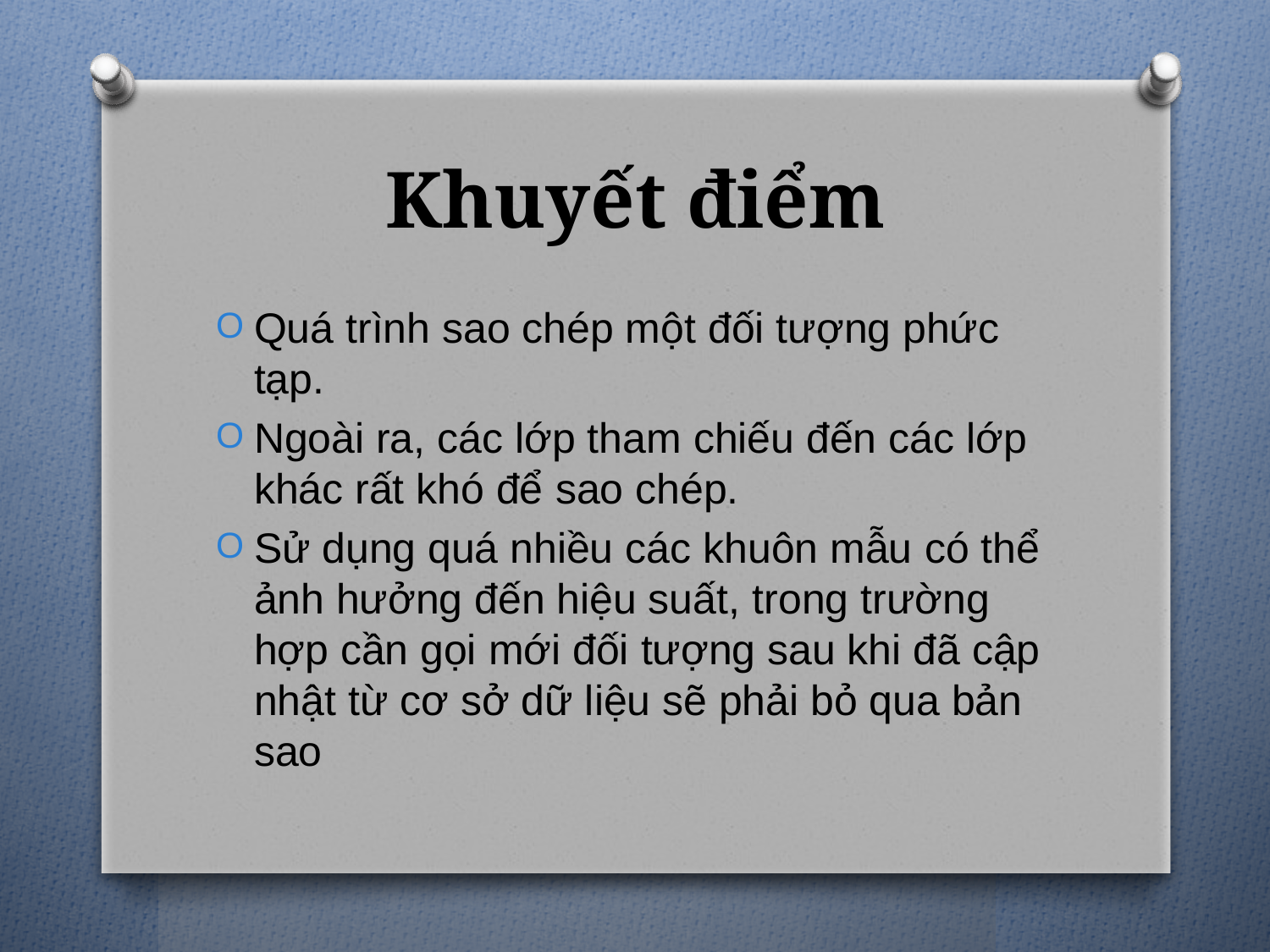

# Khuyết điểm
Quá trình sao chép một đối tượng phức tạp.
Ngoài ra, các lớp tham chiếu đến các lớp khác rất khó để sao chép.
Sử dụng quá nhiều các khuôn mẫu có thể ảnh hưởng đến hiệu suất, trong trường hợp cần gọi mới đối tượng sau khi đã cập nhật từ cơ sở dữ liệu sẽ phải bỏ qua bản sao